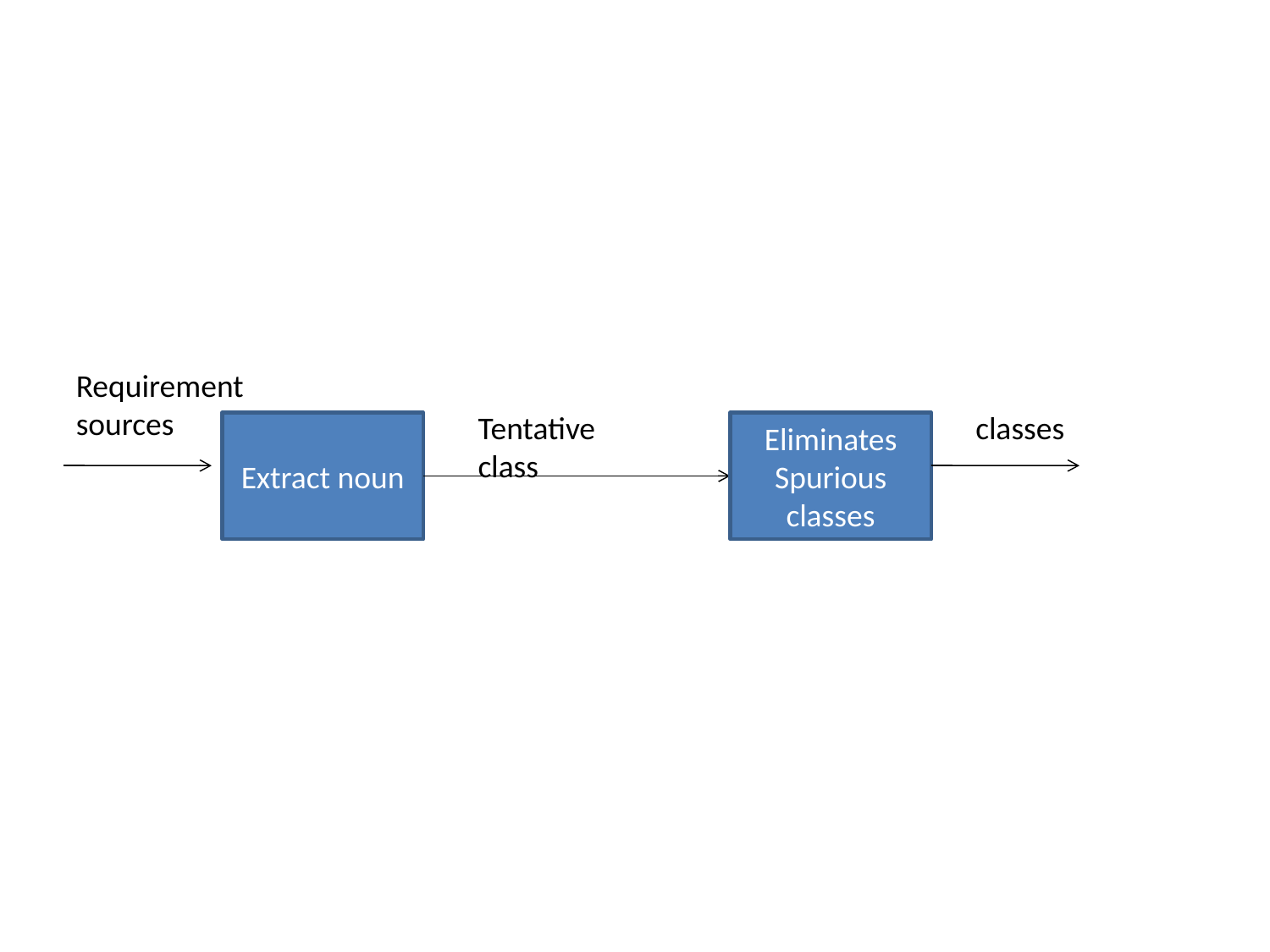

Requirement sources
Tentative class
classes
Extract noun
Eliminates Spurious classes